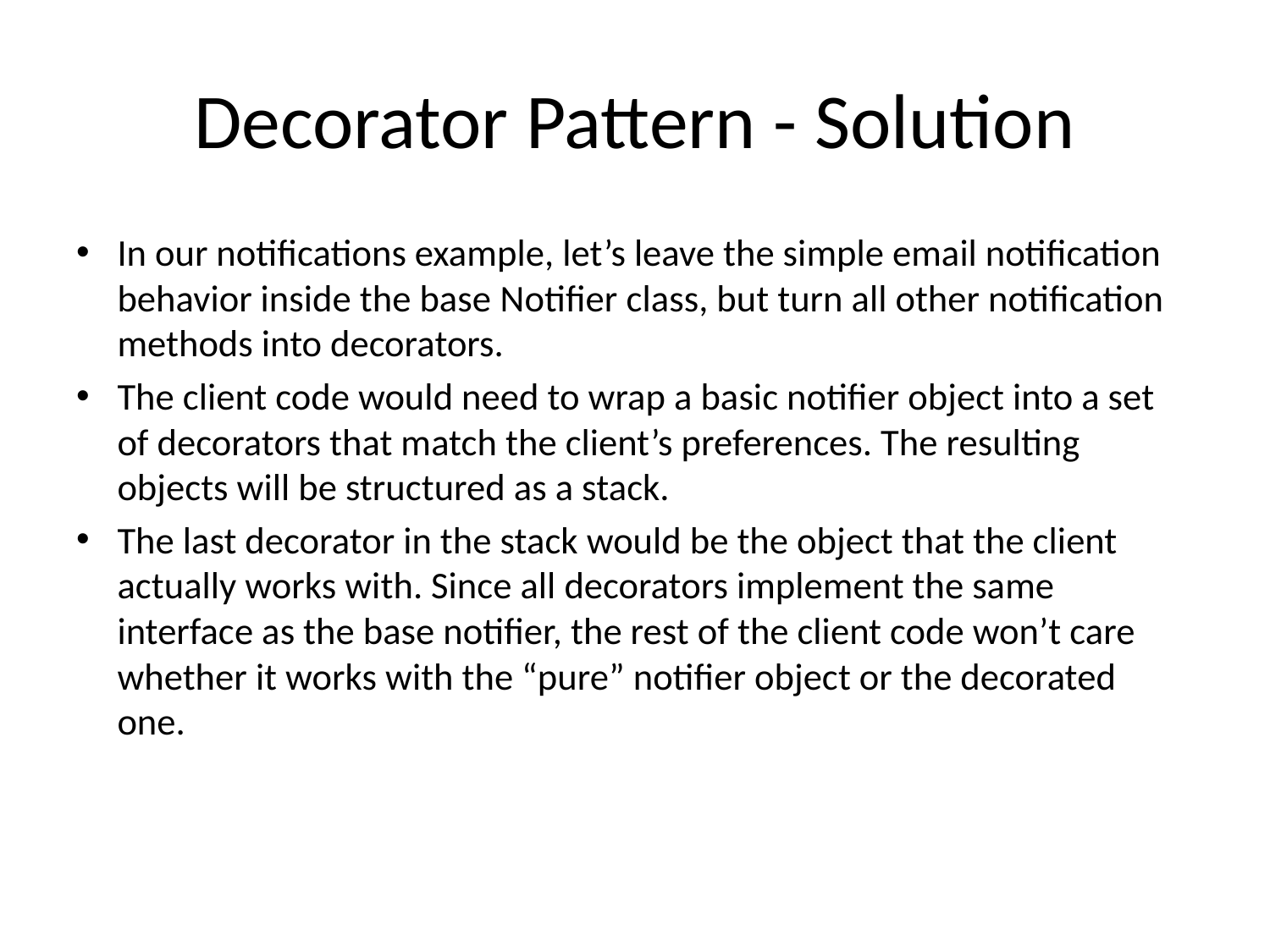

# Decorator Pattern - Solution
In our notifications example, let’s leave the simple email notification behavior inside the base Notifier class, but turn all other notification methods into decorators.
The client code would need to wrap a basic notifier object into a set of decorators that match the client’s preferences. The resulting objects will be structured as a stack.
The last decorator in the stack would be the object that the client actually works with. Since all decorators implement the same interface as the base notifier, the rest of the client code won’t care whether it works with the “pure” notifier object or the decorated one.